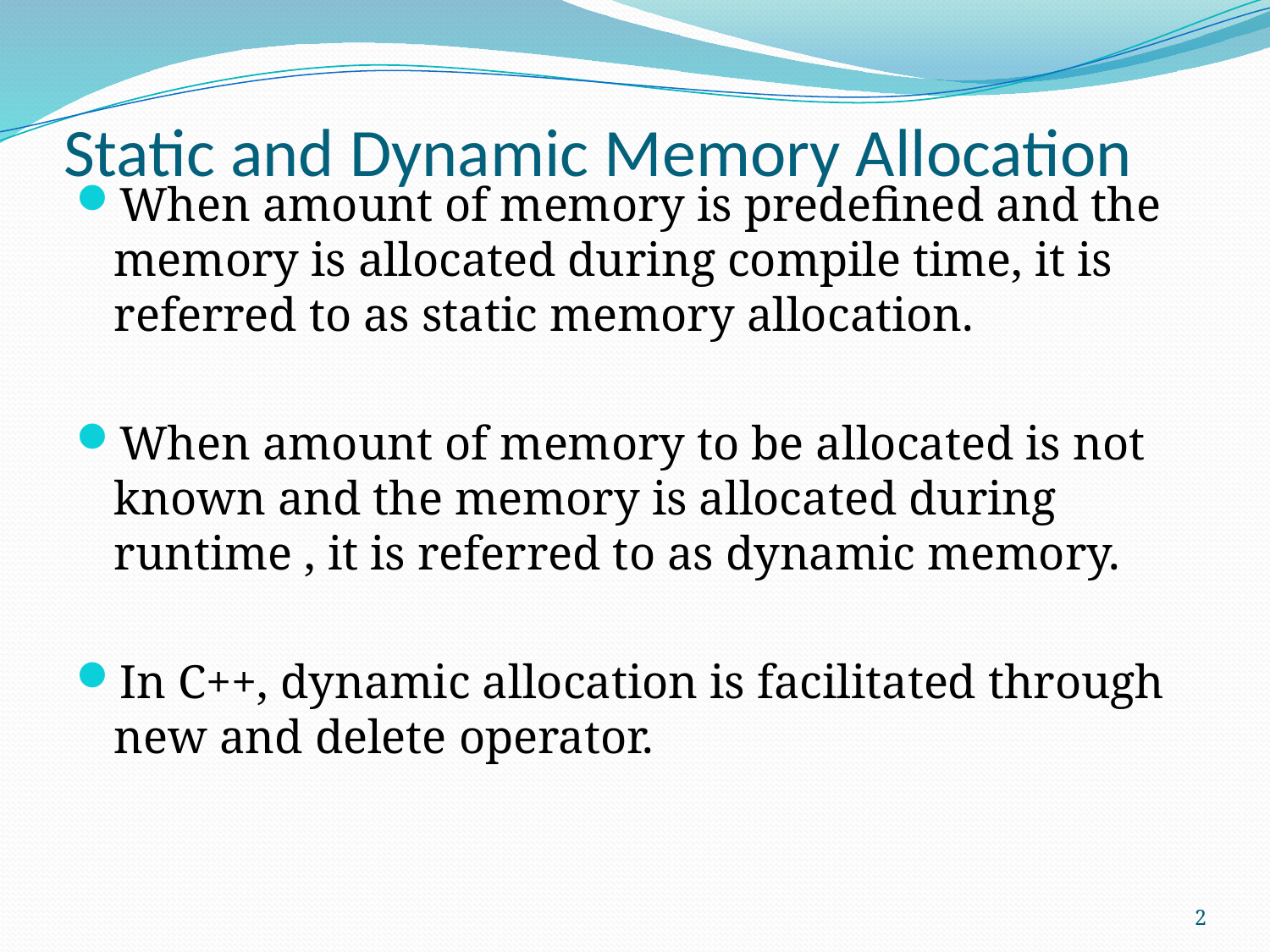

# Static and Dynamic Memory Allocation
When amount of memory is predefined and the memory is allocated during compile time, it is referred to as static memory allocation.

When amount of memory to be allocated is not known and the memory is allocated during runtime , it is referred to as dynamic memory.

In C++, dynamic allocation is facilitated through new and delete operator.
2